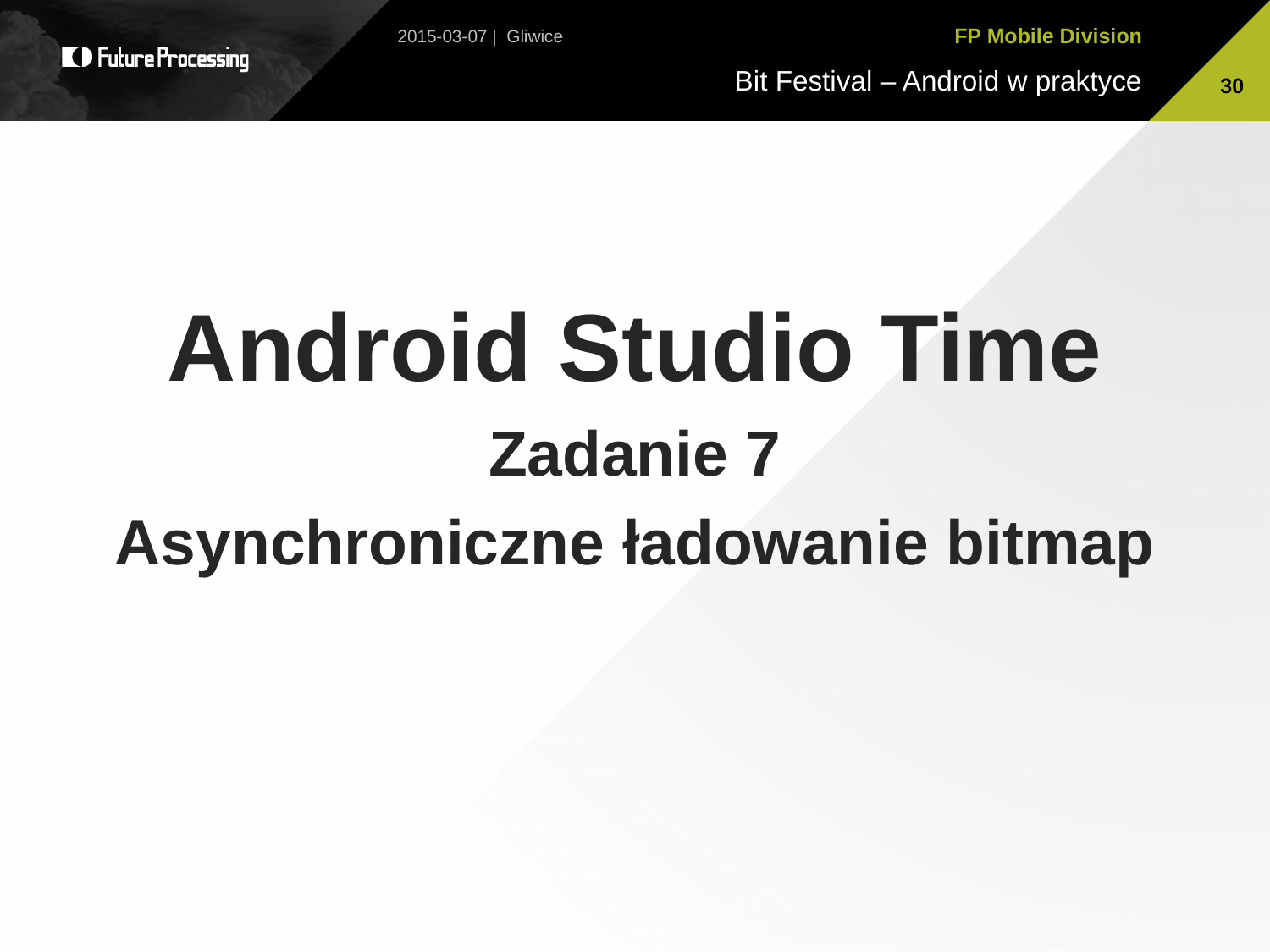

2015-03-07 |  Gliwice
30

Android Studio Time
Zadanie 7
Asynchroniczne ładowanie bitmap